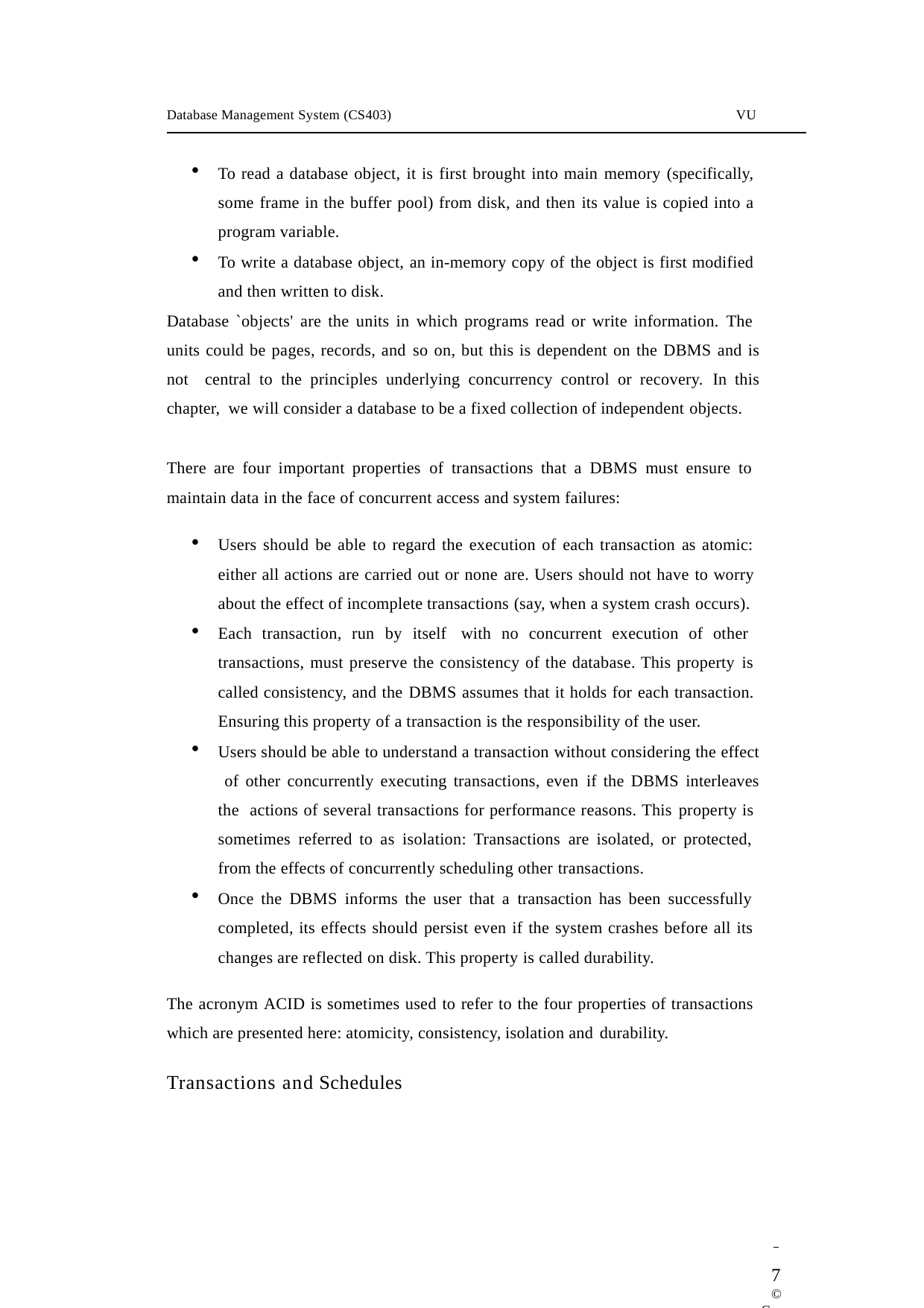

Database Management System (CS403)
VU

To read a database object, it is first brought into main memory (specifically,  some frame in the buffer pool) from disk, and then its value is copied into a  program variable.
To write a database object, an in-memory copy of the object is first modified  and then written to disk.
Database `objects' are the units in which programs read or write information. The  units could be pages, records, and so on, but this is dependent on the DBMS and is not  central to the principles underlying concurrency control or recovery. In this chapter,  we will consider a database to be a fixed collection of independent objects.

There are four important properties of transactions that a DBMS must ensure to  maintain data in the face of concurrent access and system failures:

Users should be able to regard the execution of each transaction as atomic:  either all actions are carried out or none are. Users should not have to worry  about the effect of incomplete transactions (say, when a system crash occurs).
Each transaction, run by itself with no concurrent execution of other  transactions, must preserve the consistency of the database. This property is  called consistency, and the DBMS assumes that it holds for each transaction.  Ensuring this property of a transaction is the responsibility of the user.
Users should be able to understand a transaction without considering the effect  of other concurrently executing transactions, even if the DBMS interleaves the  actions of several transactions for performance reasons. This property is  sometimes referred to as isolation: Transactions are isolated, or protected,  from the effects of concurrently scheduling other transactions.
Once the DBMS informs the user that a transaction has been successfully  completed, its effects should persist even if the system crashes before all its  changes are reflected on disk. This property is called durability.

The acronym ACID is sometimes used to refer to the four properties of transactions  which are presented here: atomicity, consistency, isolation and durability.

Transactions and Schedules
 	7
© Copyright Virtual University of Pakistan